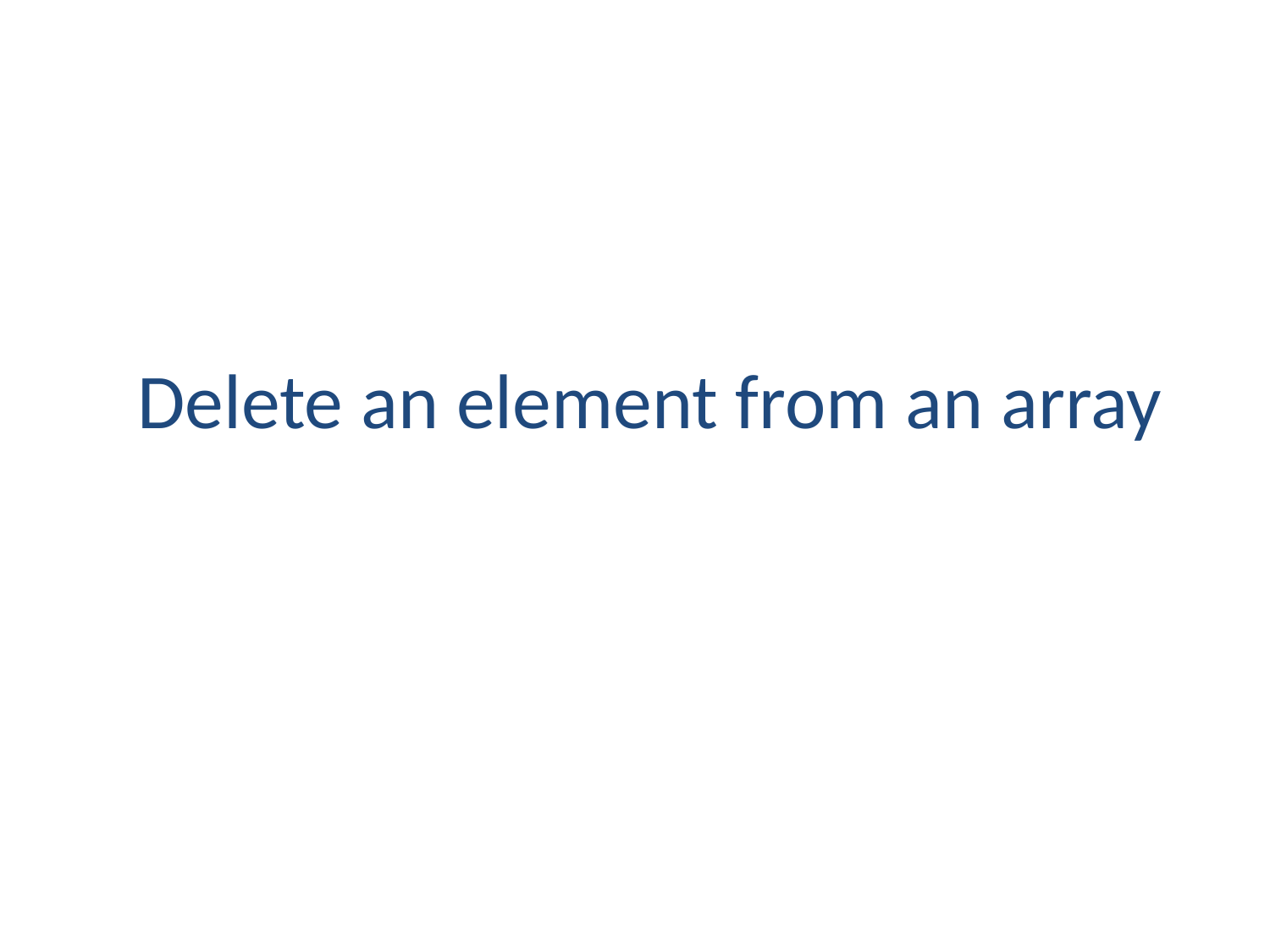

# Delete an element from an array